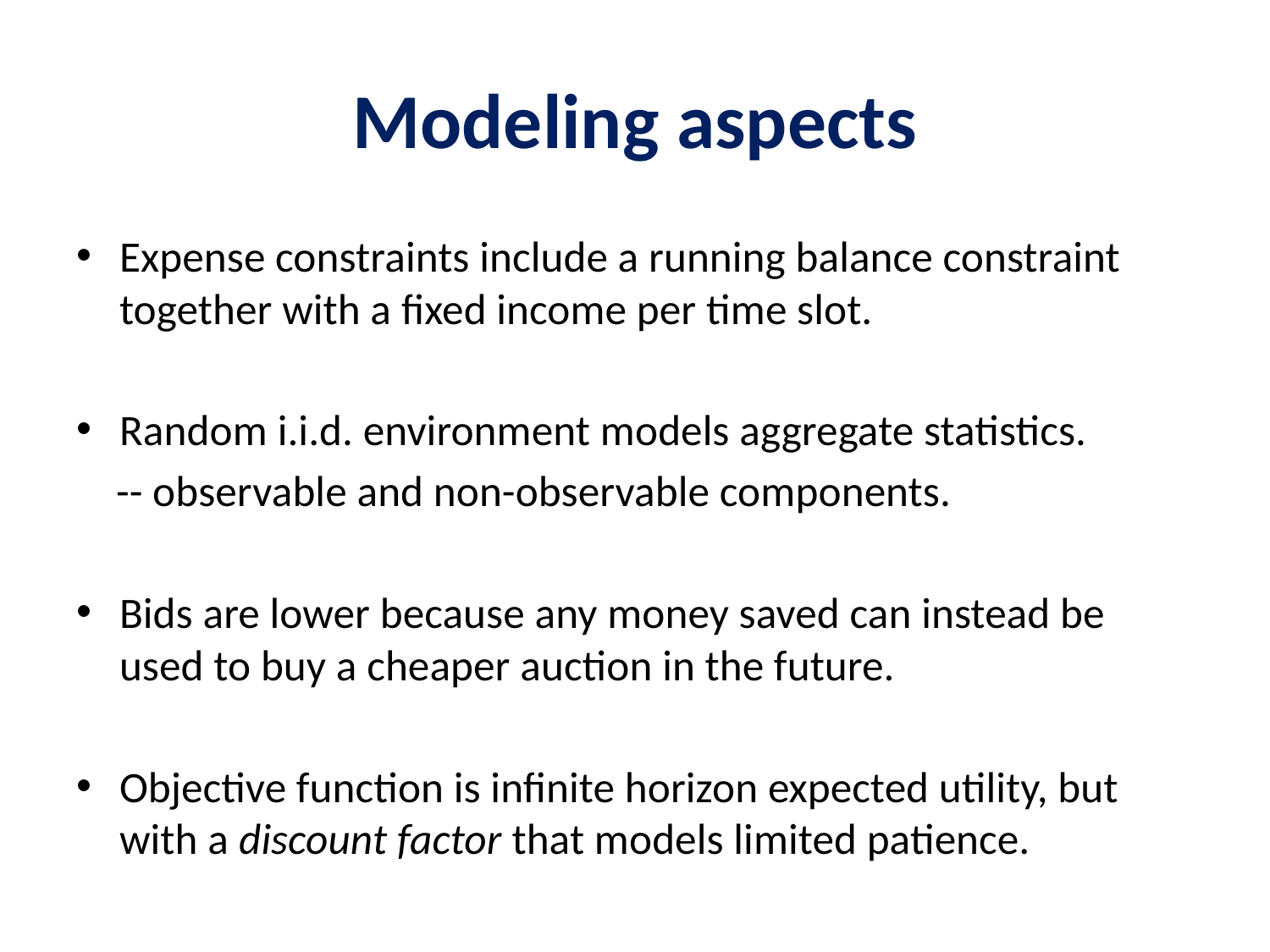

# Modeling aspects
Expense constraints include a running balance constraint together with a fixed income per time slot.

Random i.i.d. environment models aggregate statistics.
    -- observable and non-observable components.

Bids are lower because any money saved can instead be used to buy a cheaper auction in the future.

Objective function is infinite horizon expected utility, but with a discount factor that models limited patience.